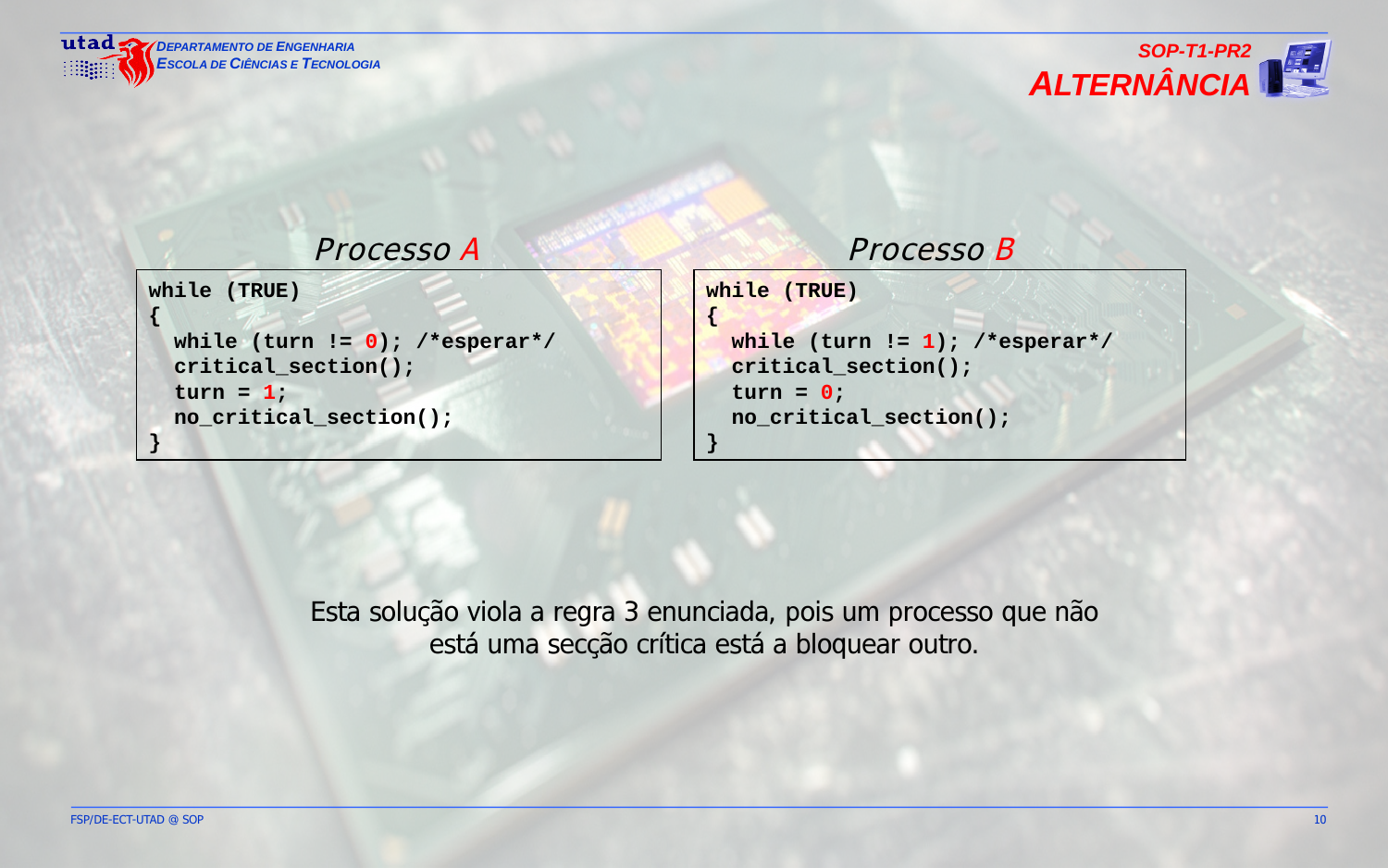

SOP-T1-PR2
ALTERNÂNCIA
Processo A
while (TRUE)
{
  while (turn != 0); /*esperar*/
  critical_section();
  turn = 1;
  no_critical_section();
}
Processo B
while (TRUE)
{
  while (turn != 1); /*esperar*/
  critical_section();
  turn = 0;
  no_critical_section();
}
Esta solução viola a regra 3 enunciada, pois um processo que não está uma secção crítica está a bloquear outro.